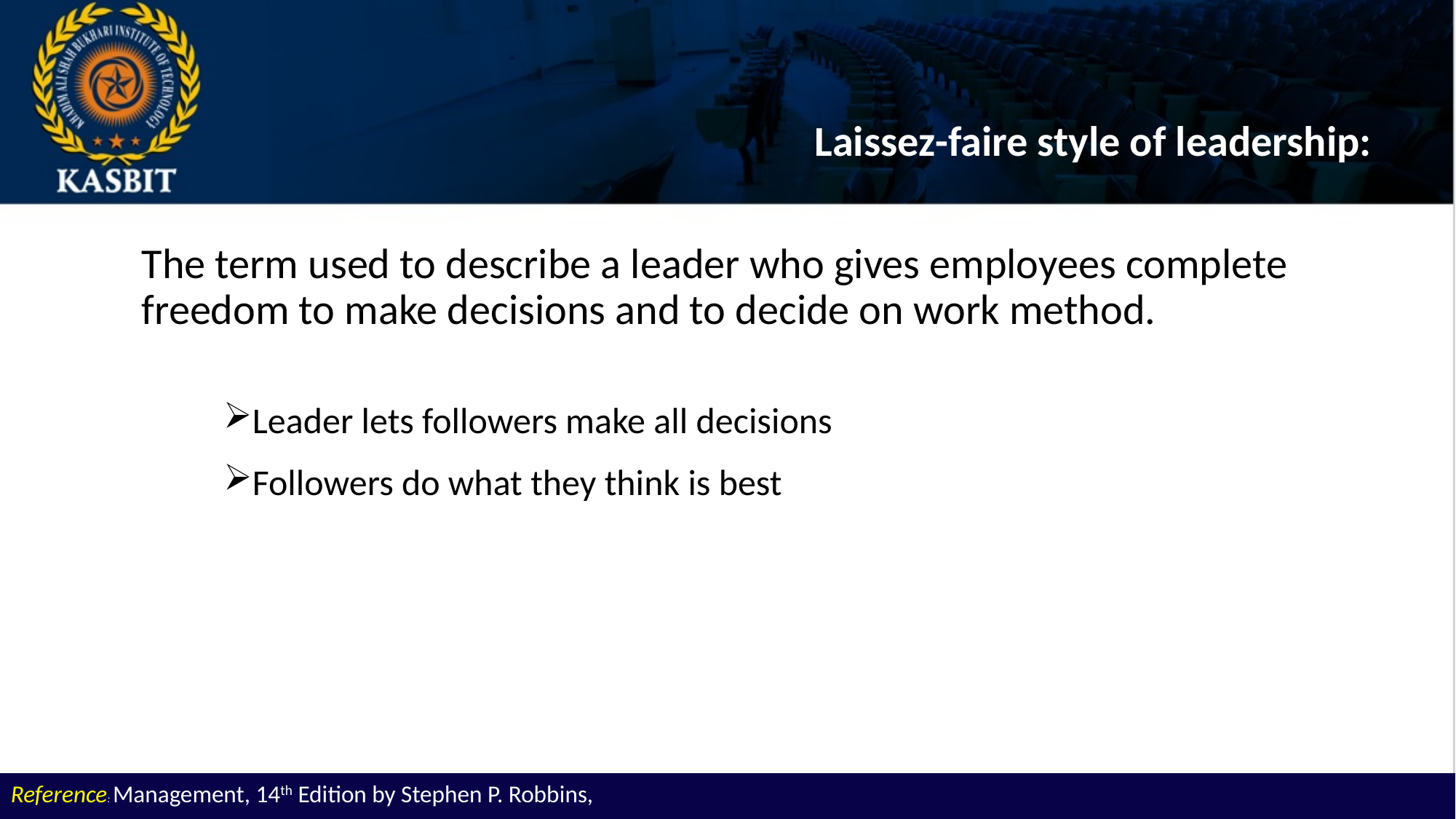

Laissez-faire style of leadership:

	The term used to describe a leader who gives employees complete freedom to make decisions and to decide on work method.

Leader lets followers make all decisions
Followers do what they think is best

Reference: Management, 14th Edition by Stephen P. Robbins,